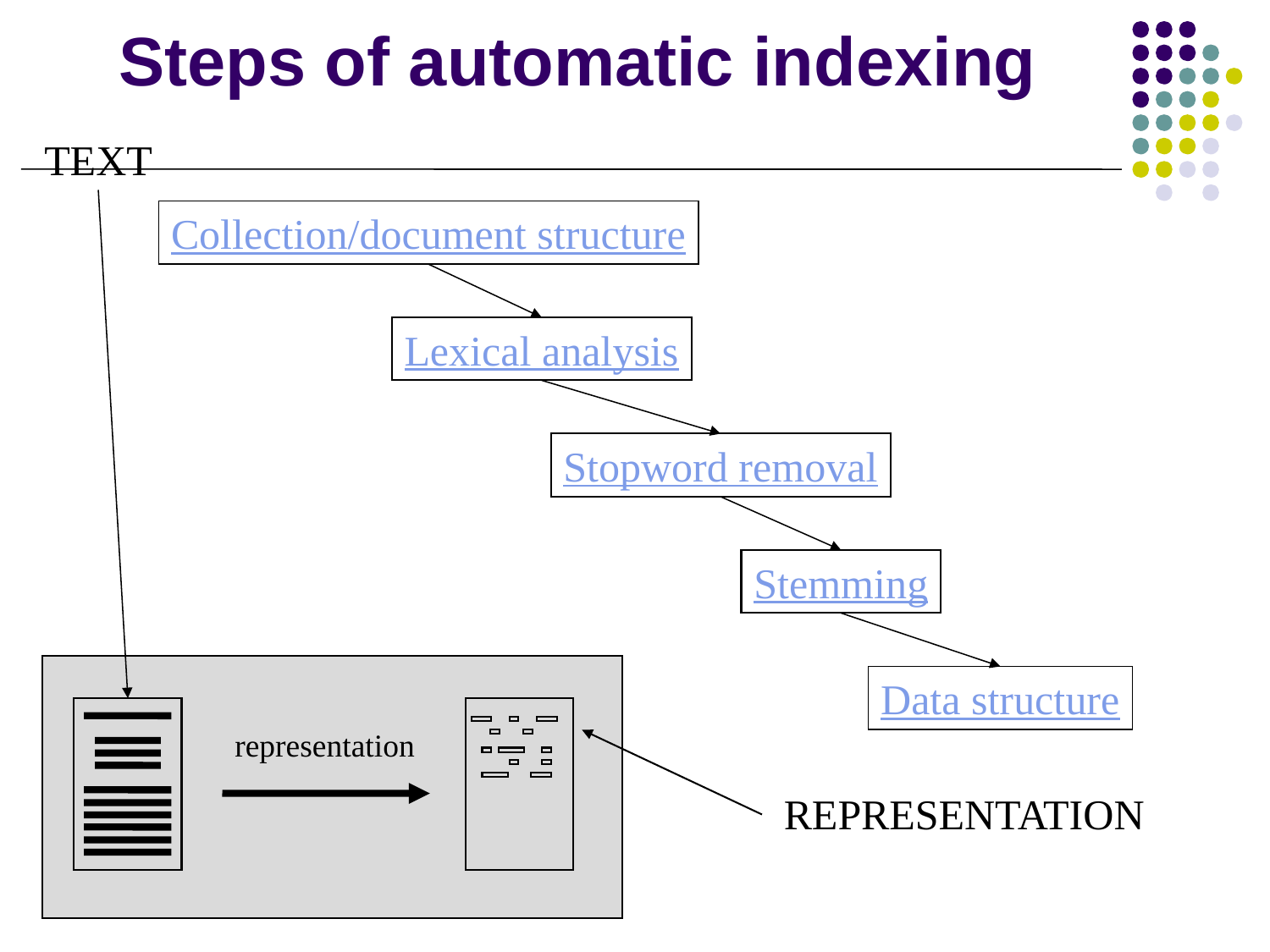

# Steps of automatic indexing
TEXT
Collection/document structure
Lexical analysis
Stopword removal
Stemming

Data structure

representation

REPRESENTATION